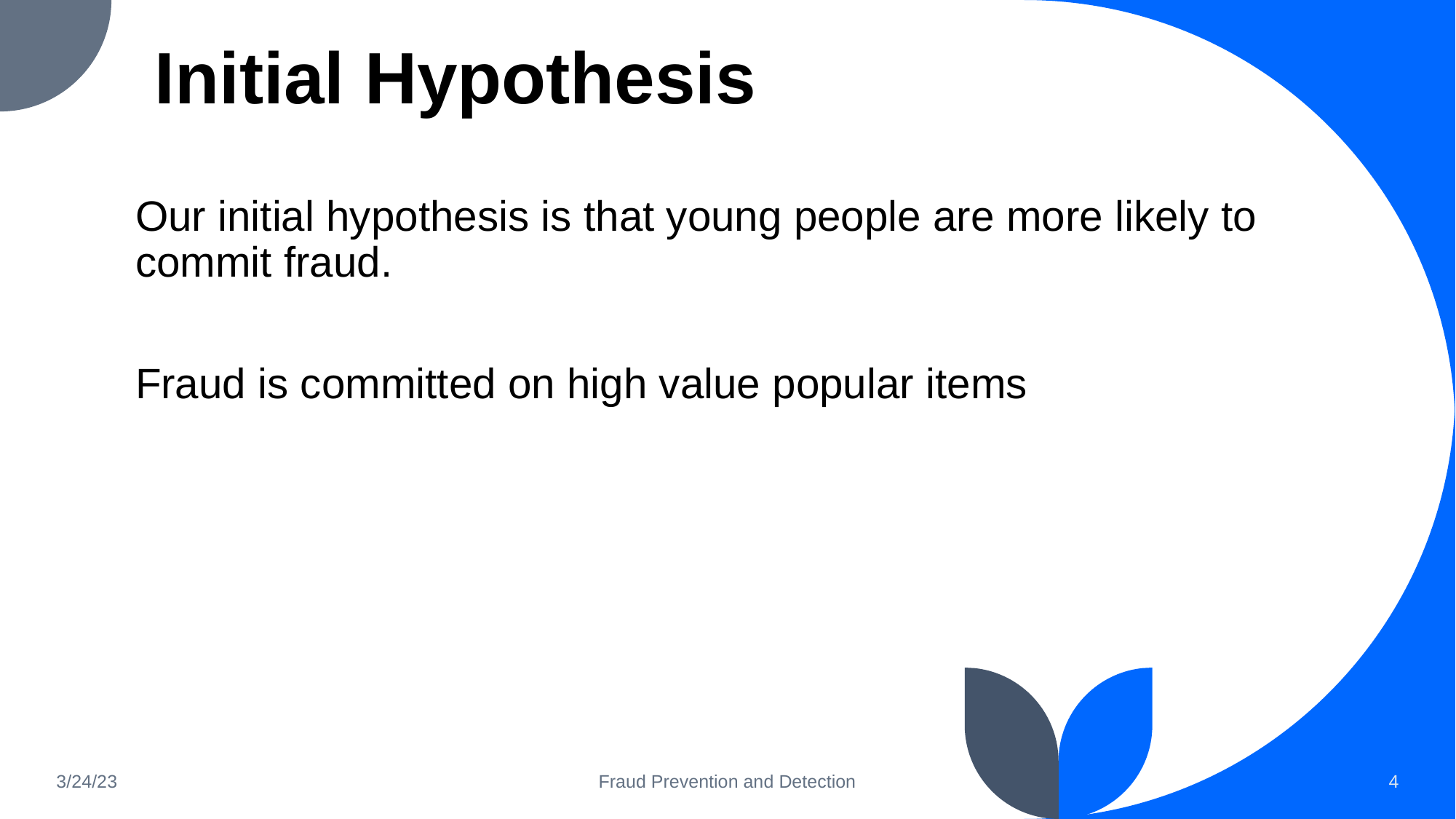

# Initial Hypothesis
Our initial hypothesis is that young people are more likely to commit fraud.

Fraud is committed on high value popular items
3/24/23
Fraud Prevention and Detection
4